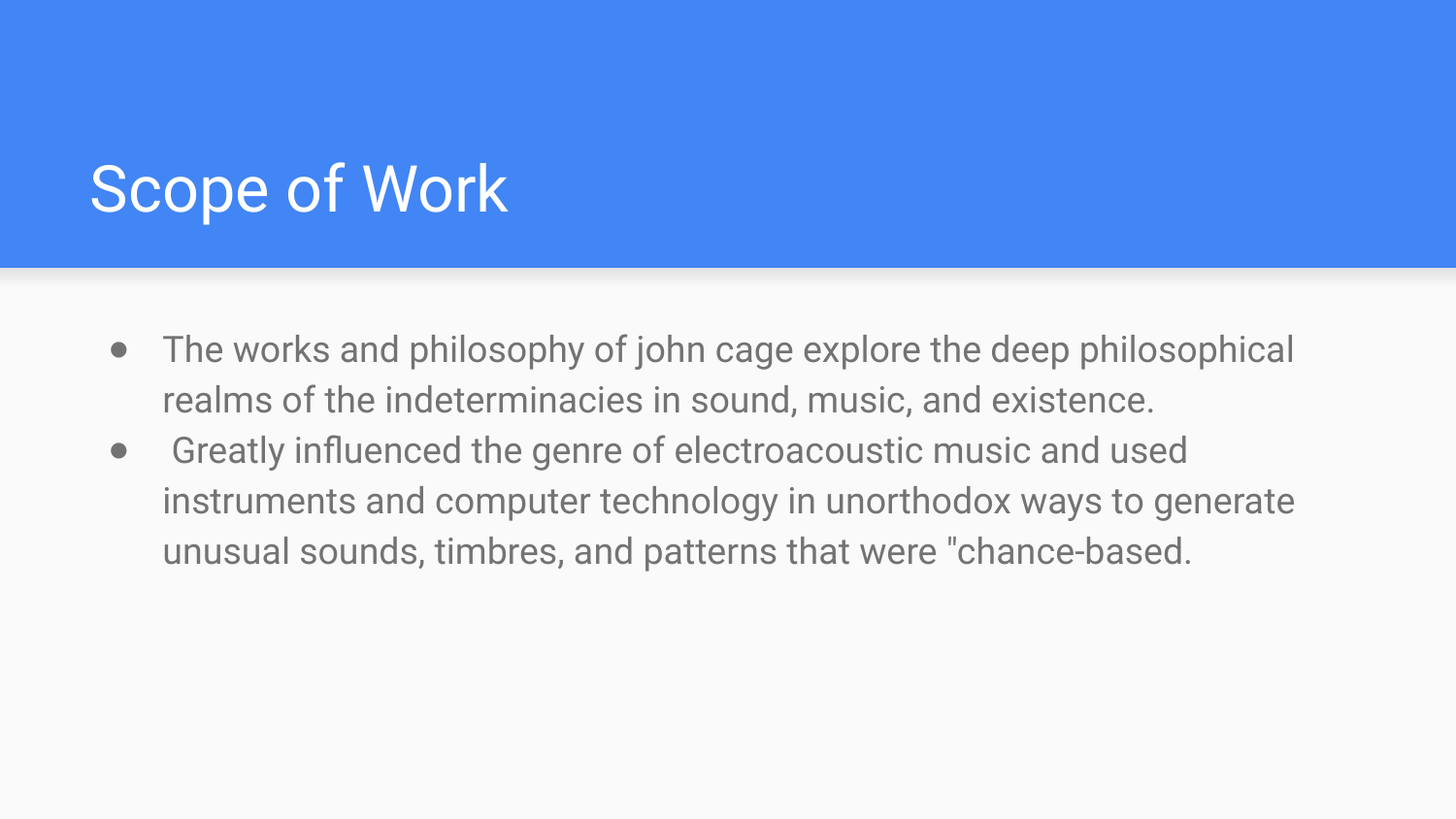

# Scope of Work
The works and philosophy of john cage explore the deep philosophical realms of the indeterminacies in sound, music, and existence.
 Greatly influenced the genre of electroacoustic music and used instruments and computer technology in unorthodox ways to generate unusual sounds, timbres, and patterns that were "chance-based.